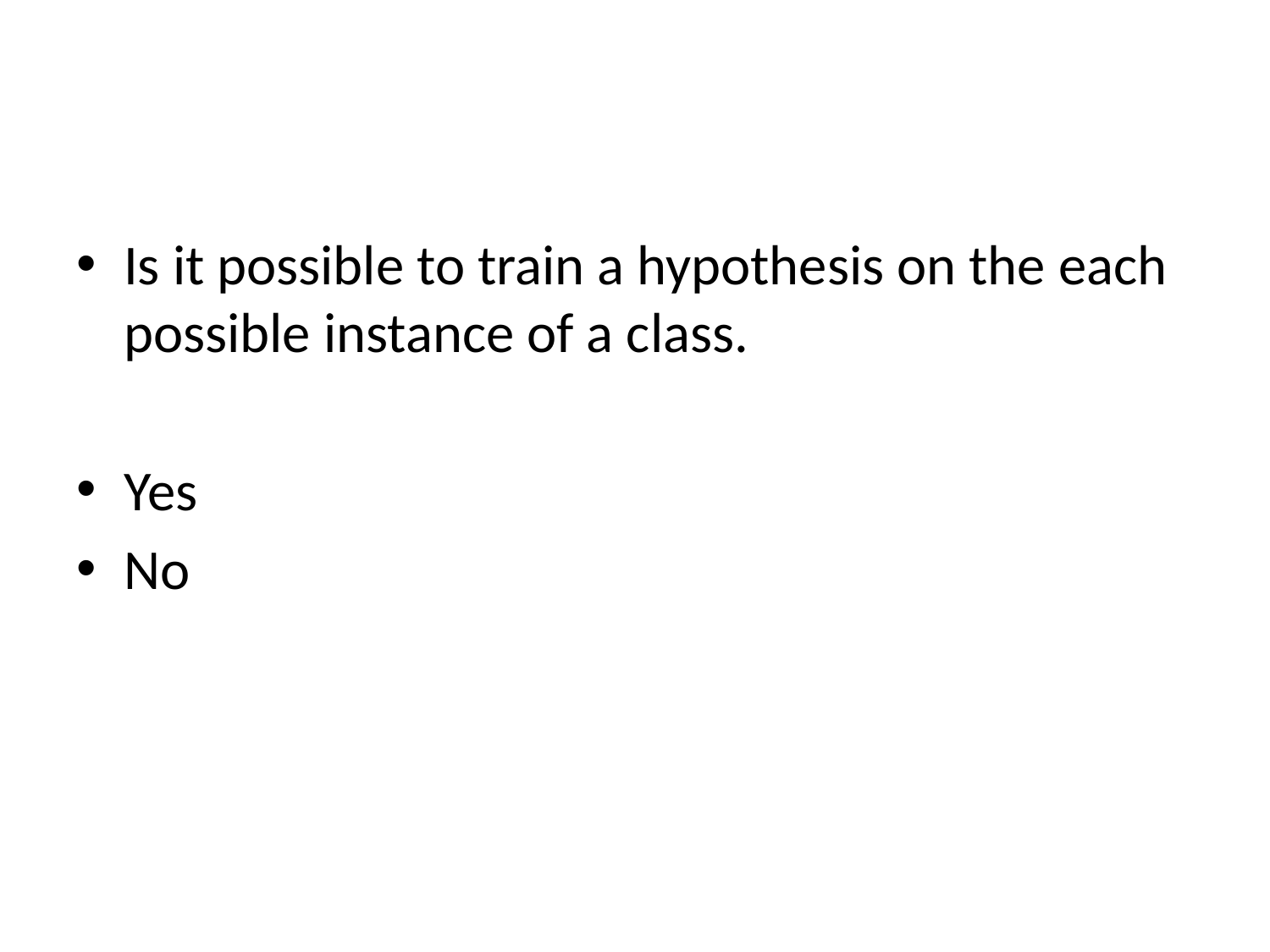

Is it possible to train a hypothesis on the each possible instance of a class.

Yes
No